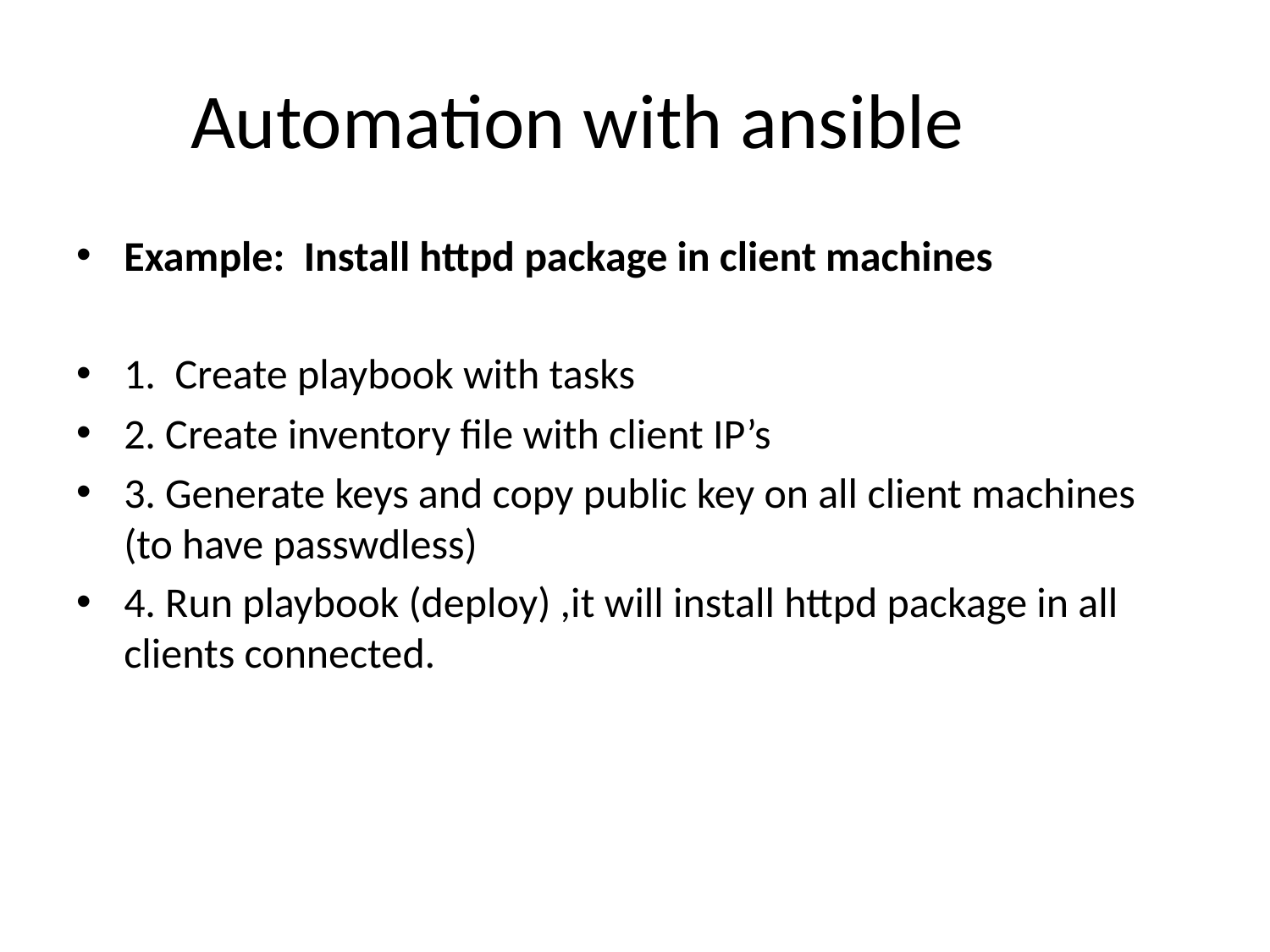

# Automation with ansible
Example:  Install httpd package in client machines

1.  Create playbook with tasks
2. Create inventory file with client IP’s
3. Generate keys and copy public key on all client machines (to have passwdless)
4. Run playbook (deploy) ,it will install httpd package in all clients connected.